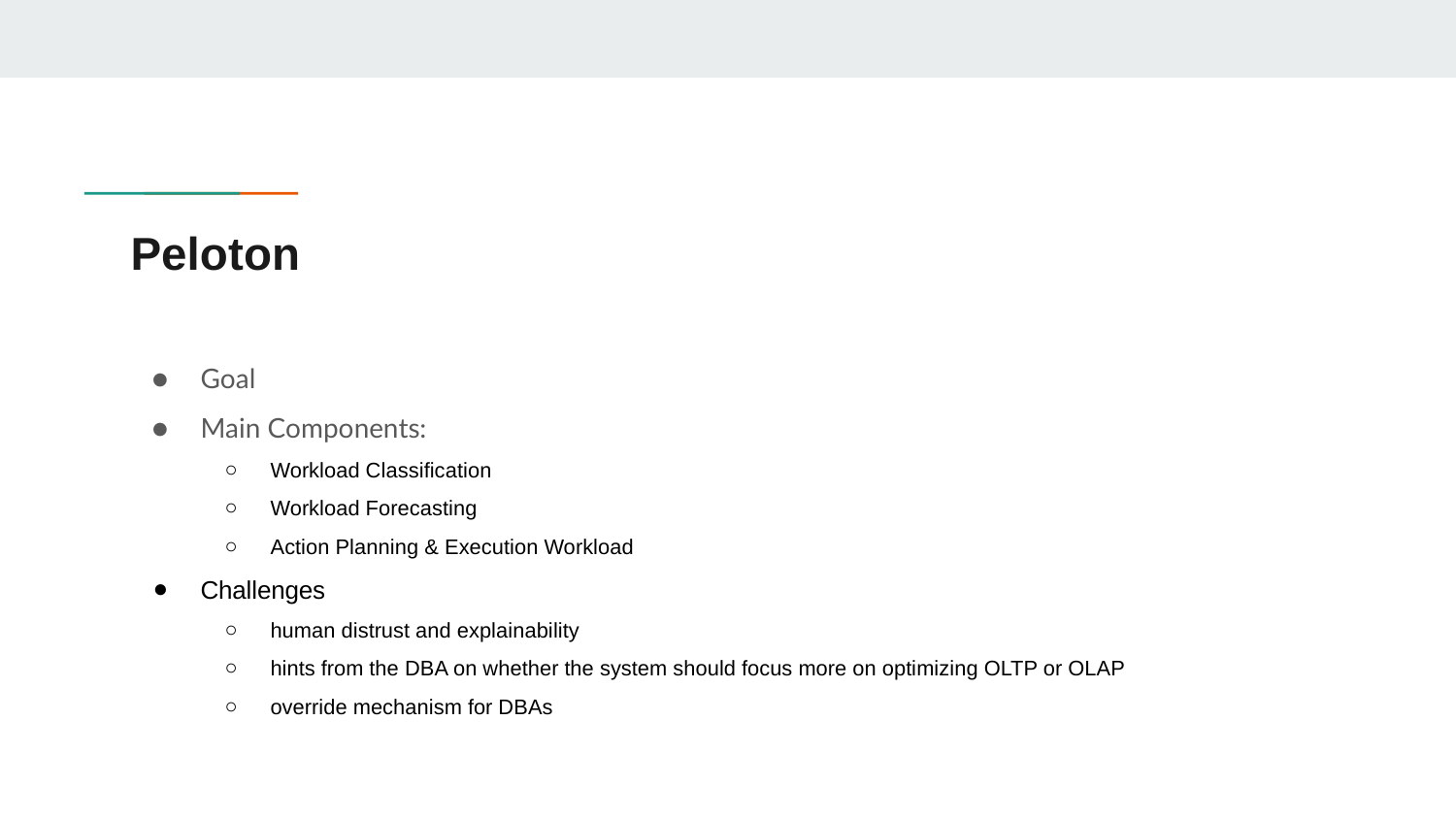

# Peloton
Goal
Main Components:
Workload Classification
Workload Forecasting
Action Planning & Execution Workload
Challenges
human distrust and explainability
hints from the DBA on whether the system should focus more on optimizing OLTP or OLAP
override mechanism for DBAs